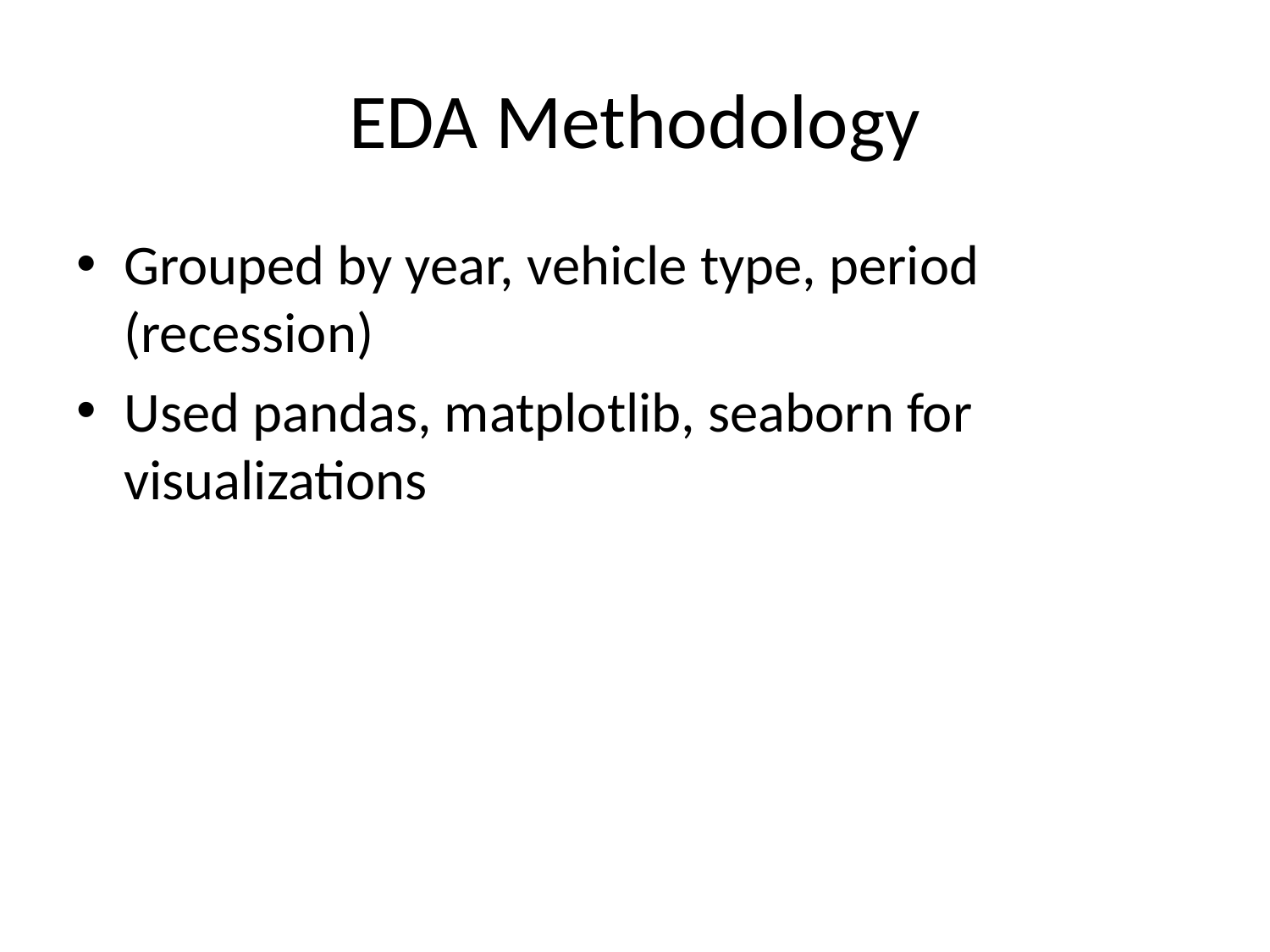

# EDA Methodology
Grouped by year, vehicle type, period (recession)
Used pandas, matplotlib, seaborn for visualizations